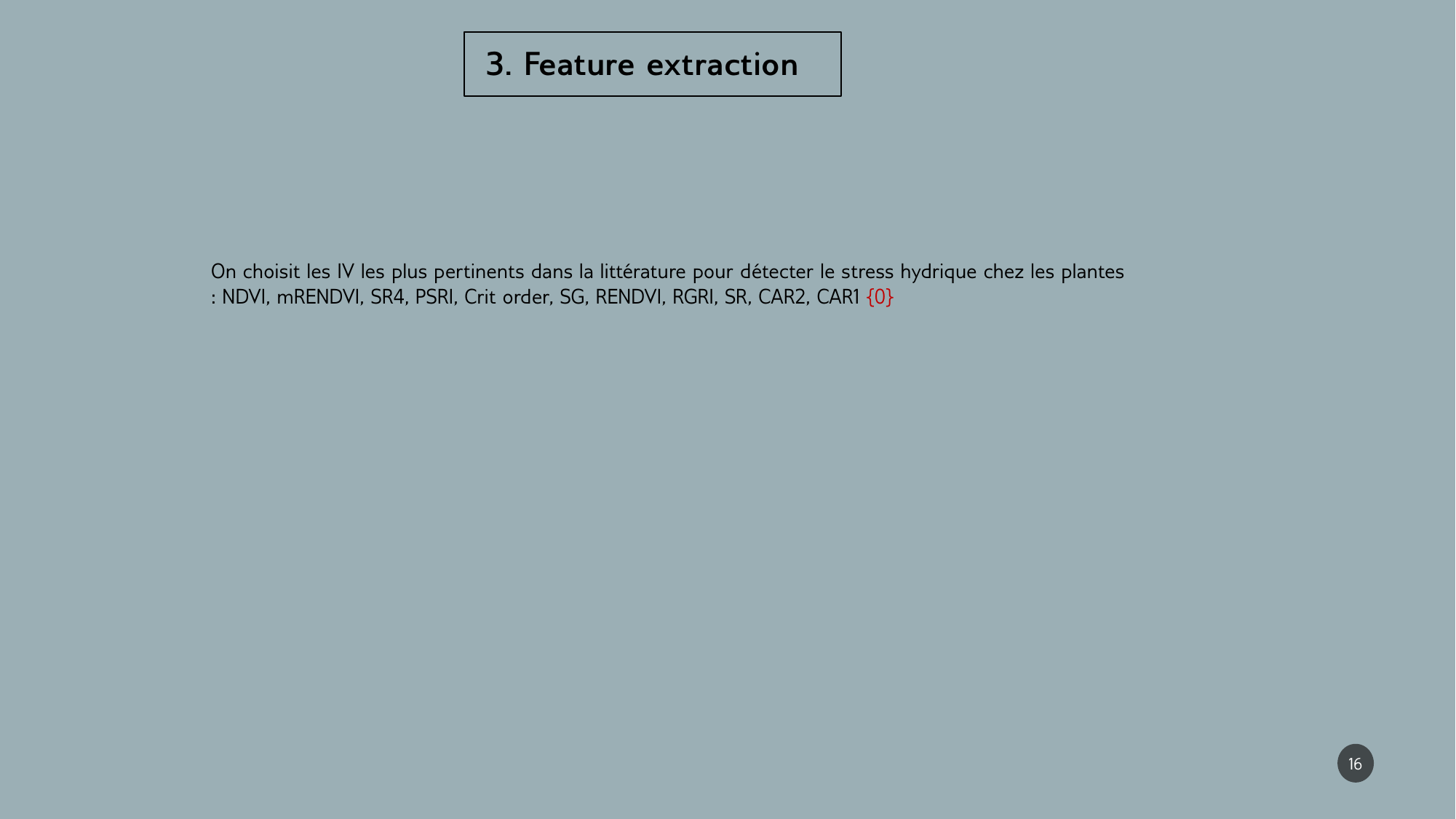

3. Feature extraction
On choisit les IV les plus pertinents dans la littérature pour détecter le stress hydrique chez les plantes : NDVI, mRENDVI, SR4, PSRI, Crit order, SG, RENDVI, RGRI, SR, CAR2, CAR1 {0}
16